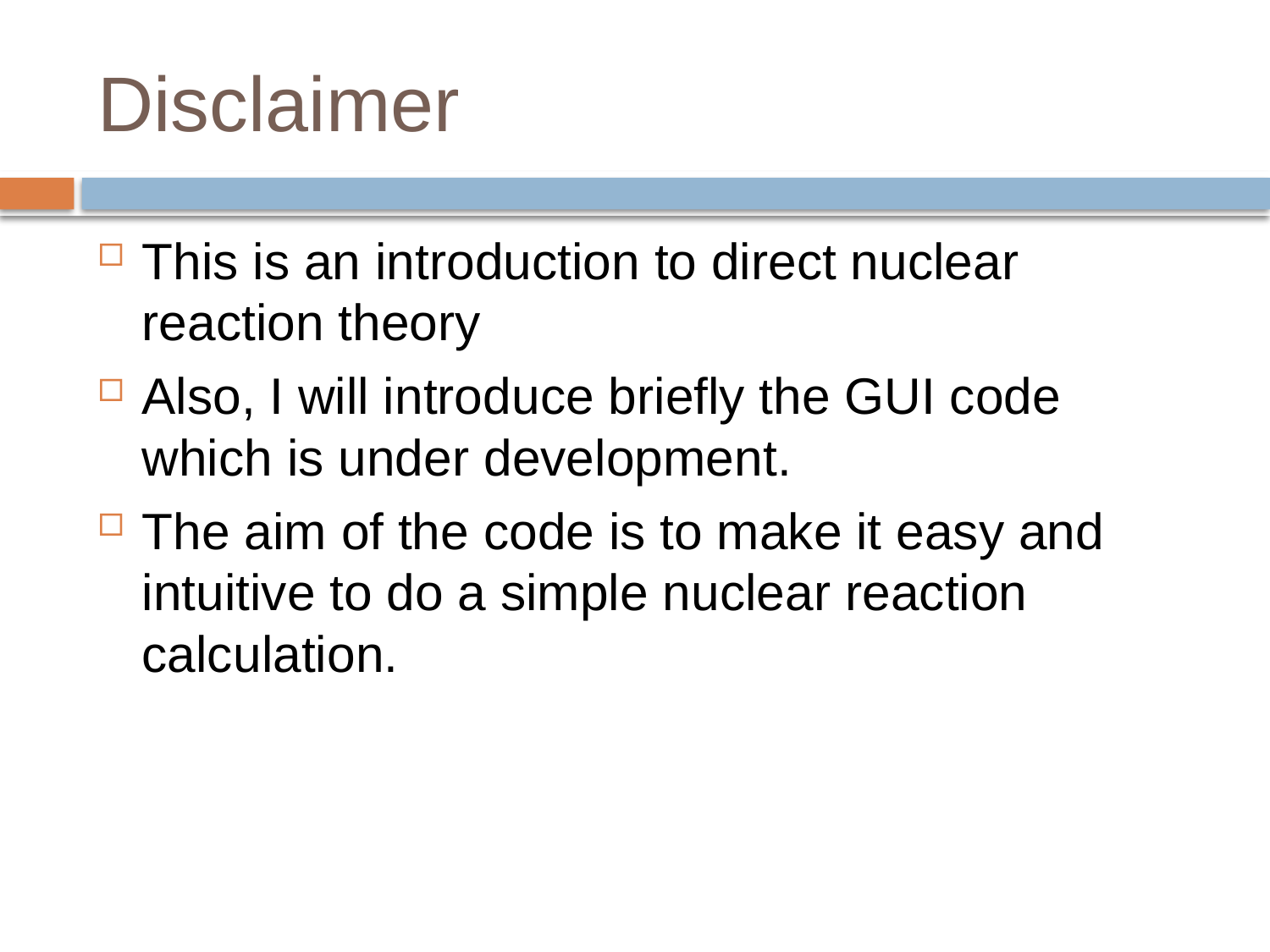

# Disclaimer
This is an introduction to direct nuclear reaction theory
Also, I will introduce briefly the GUI code which is under development.
The aim of the code is to make it easy and intuitive to do a simple nuclear reaction calculation.